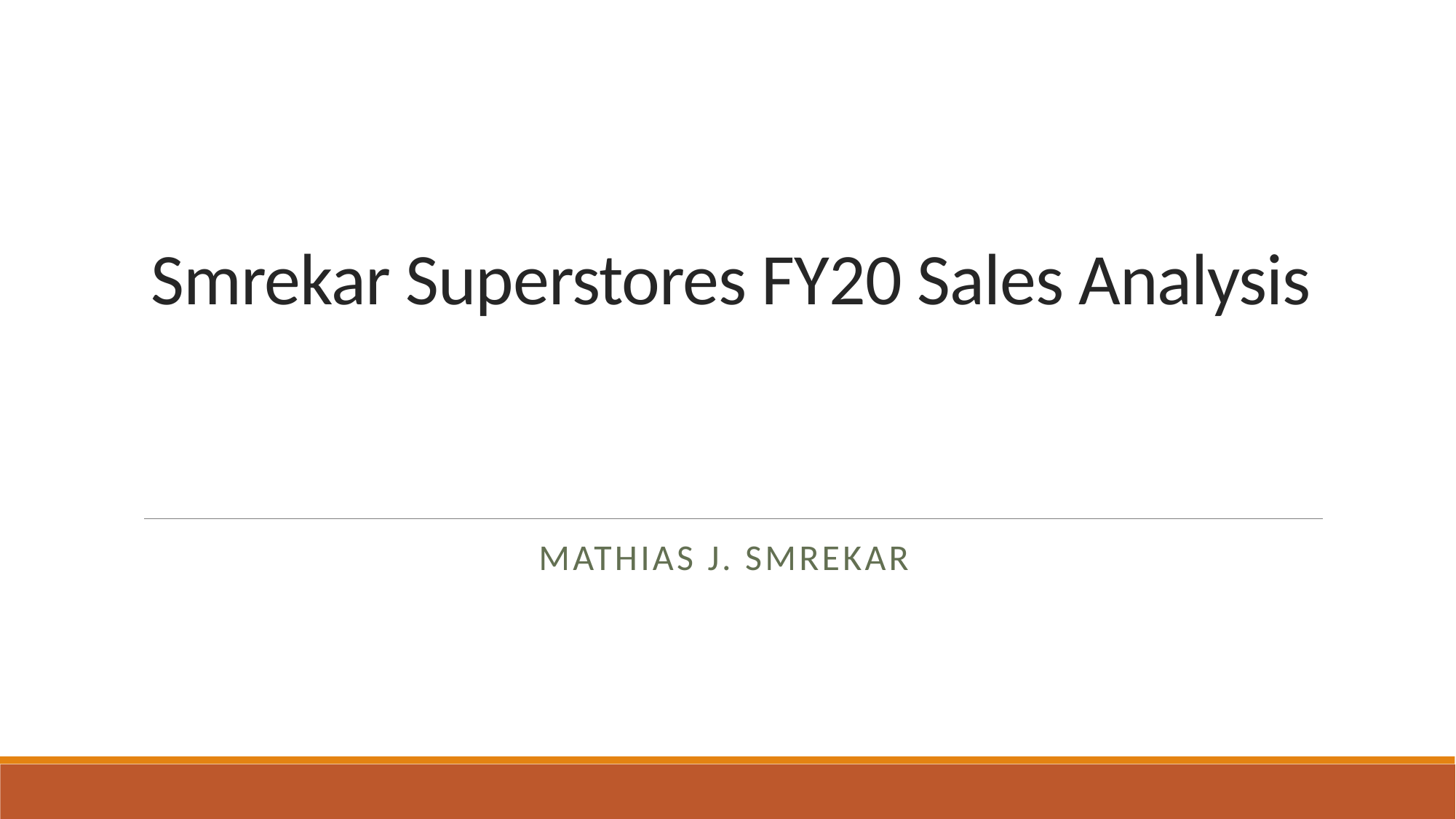

# Smrekar Superstores FY20 Sales Analysis
Mathias J. Smrekar